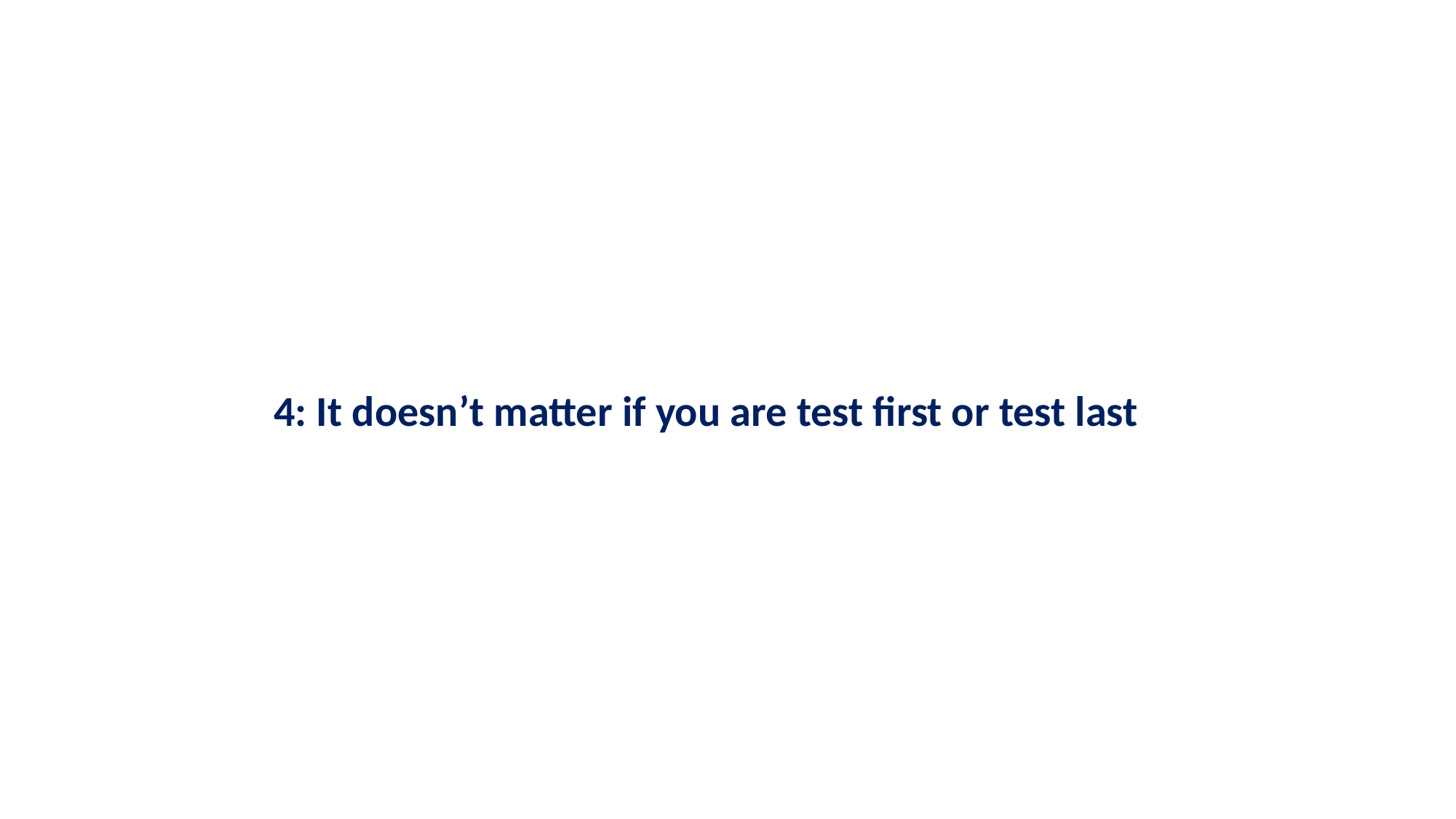

4: It doesn’t matter if you are test first or test last